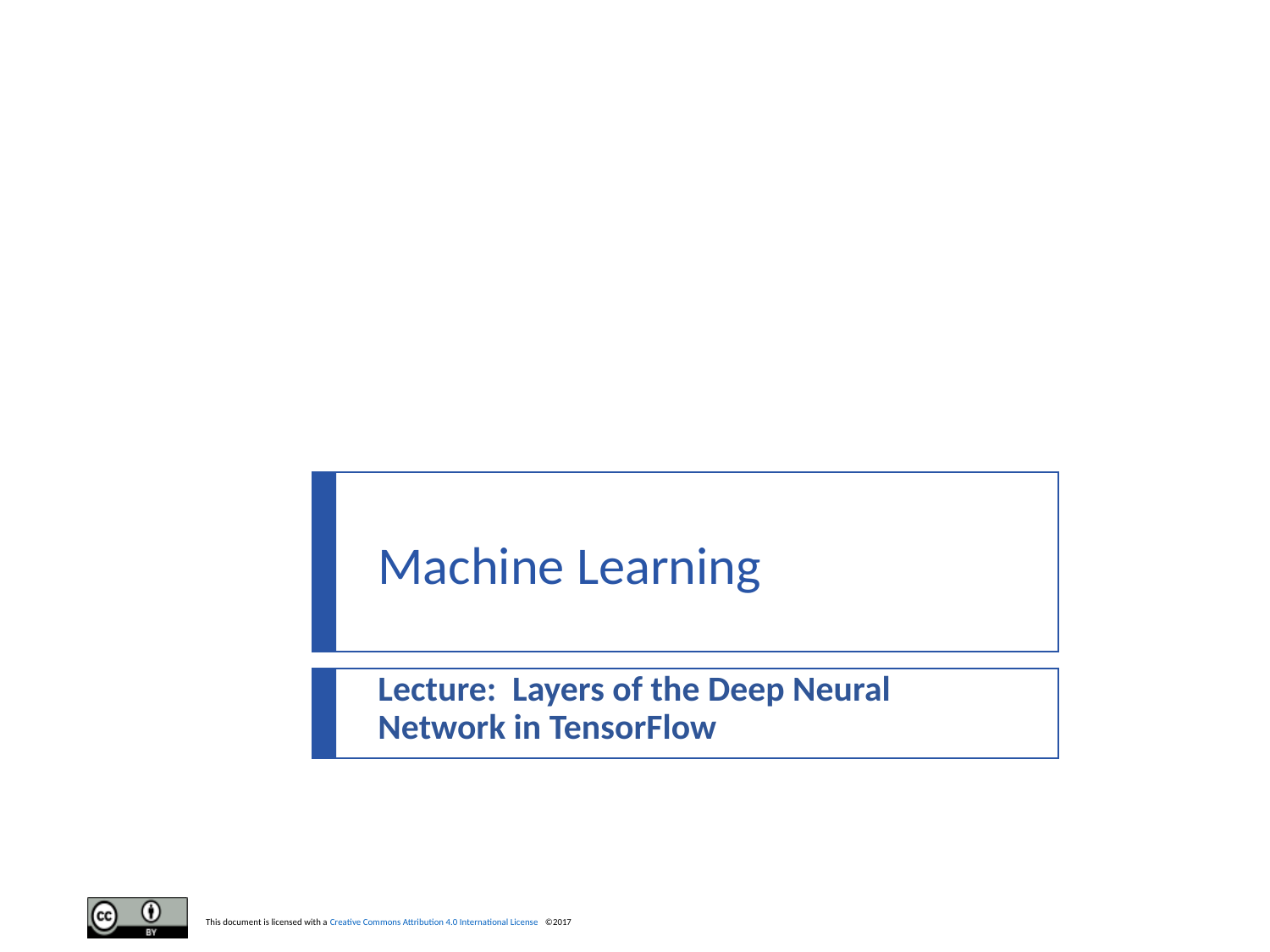

# Machine Learning
Lecture:  Layers of the Deep Neural Network in TensorFlow